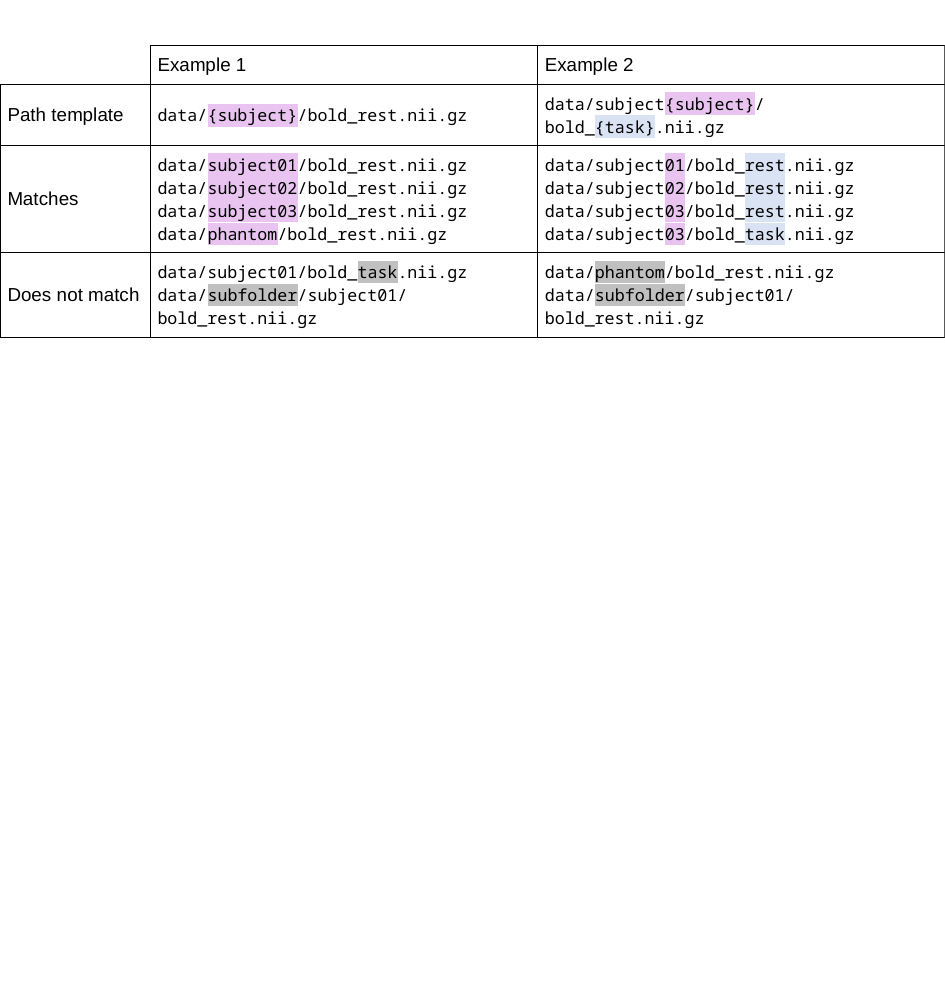

|  | Example 1 | Example 2 |
| --- | --- | --- |
| Path template | data/{subject}/bold\_rest.nii.gz | data/subject{subject}/bold\_{task}.nii.gz |
| Matches | data/subject01/bold\_rest.nii.gz data/subject02/bold\_rest.nii.gz data/subject03/bold\_rest.nii.gz data/phantom/bold\_rest.nii.gz | data/subject01/bold\_rest.nii.gz data/subject02/bold\_rest.nii.gz data/subject03/bold\_rest.nii.gz data/subject03/bold\_task.nii.gz |
| Does not match | data/subject01/bold\_task.nii.gz data/subfolder/subject01/bold\_rest.nii.gz | data/phantom/bold\_rest.nii.gz data/subfolder/subject01/bold\_rest.nii.gz |